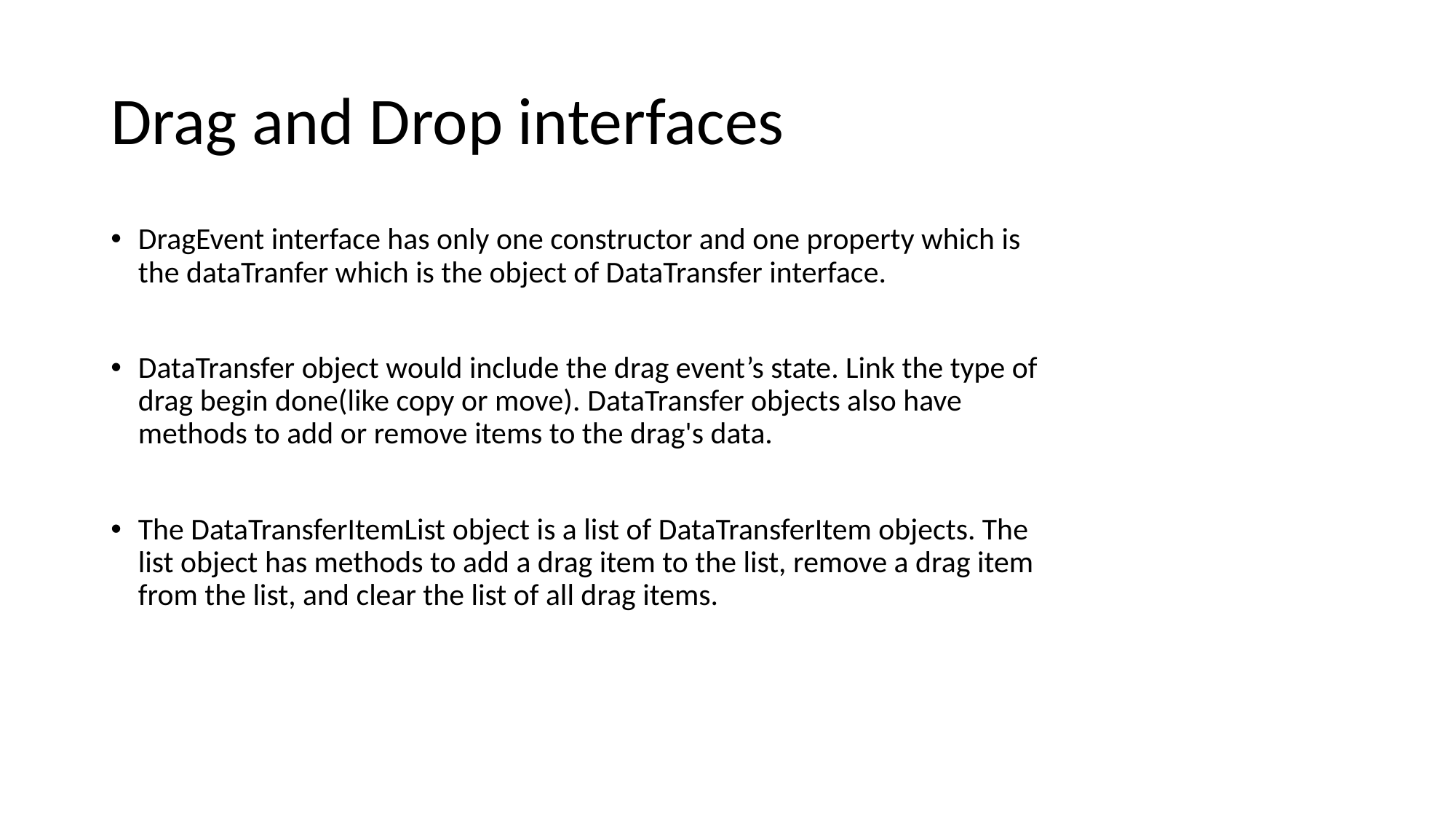

# Drag and Drop interfaces
DragEvent interface has only one constructor and one property which is the dataTranfer which is the object of DataTransfer interface.

DataTransfer object would include the drag event’s state. Link the type of drag begin done(like copy or move). DataTransfer objects also have methods to add or remove items to the drag's data.

The DataTransferItemList object is a list of DataTransferItem objects. The list object has methods to add a drag item to the list, remove a drag item from the list, and clear the list of all drag items.